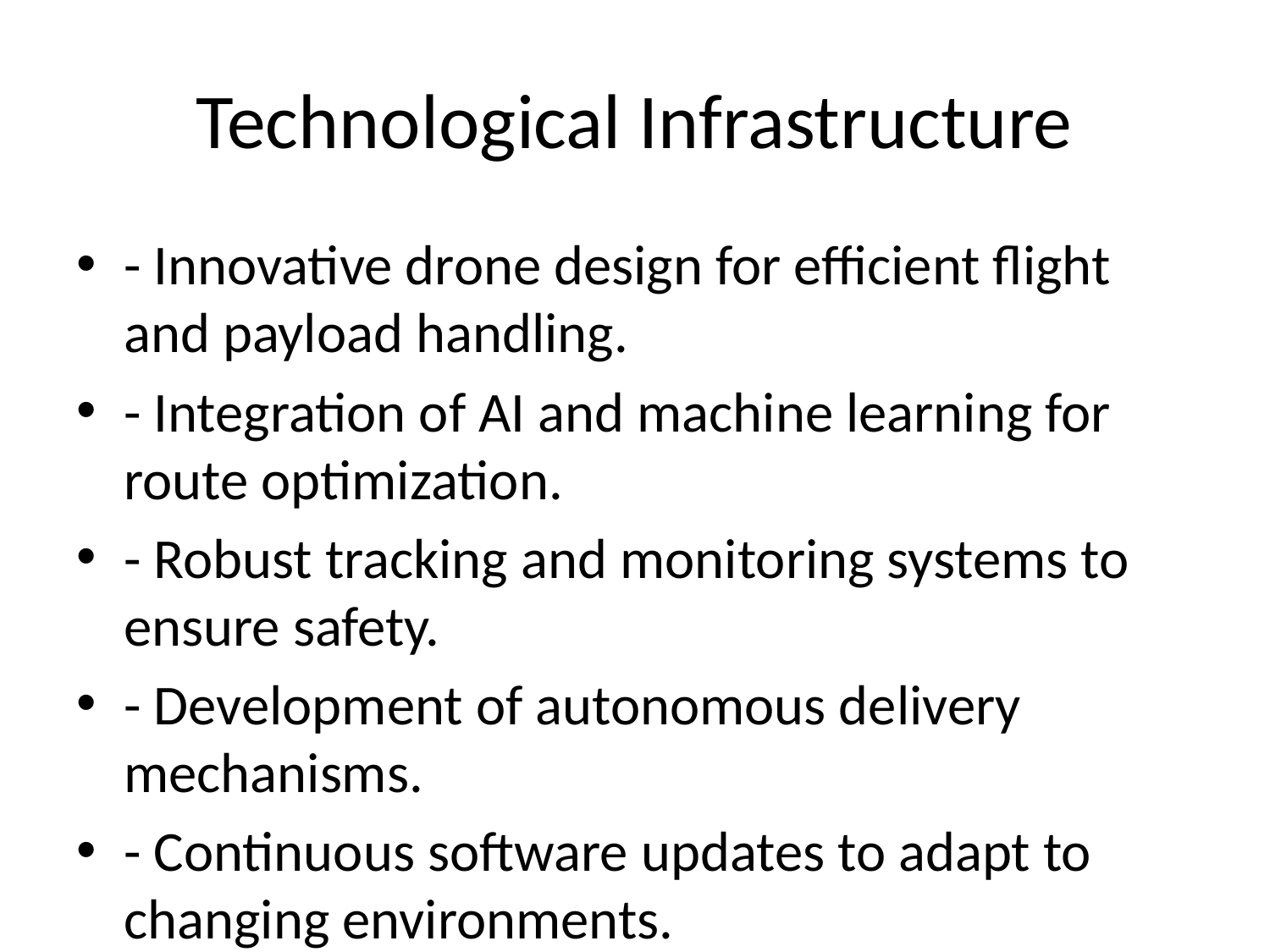

# Technological Infrastructure
- Innovative drone design for efficient flight and payload handling.
- Integration of AI and machine learning for route optimization.
- Robust tracking and monitoring systems to ensure safety.
- Development of autonomous delivery mechanisms.
- Continuous software updates to adapt to changing environments.